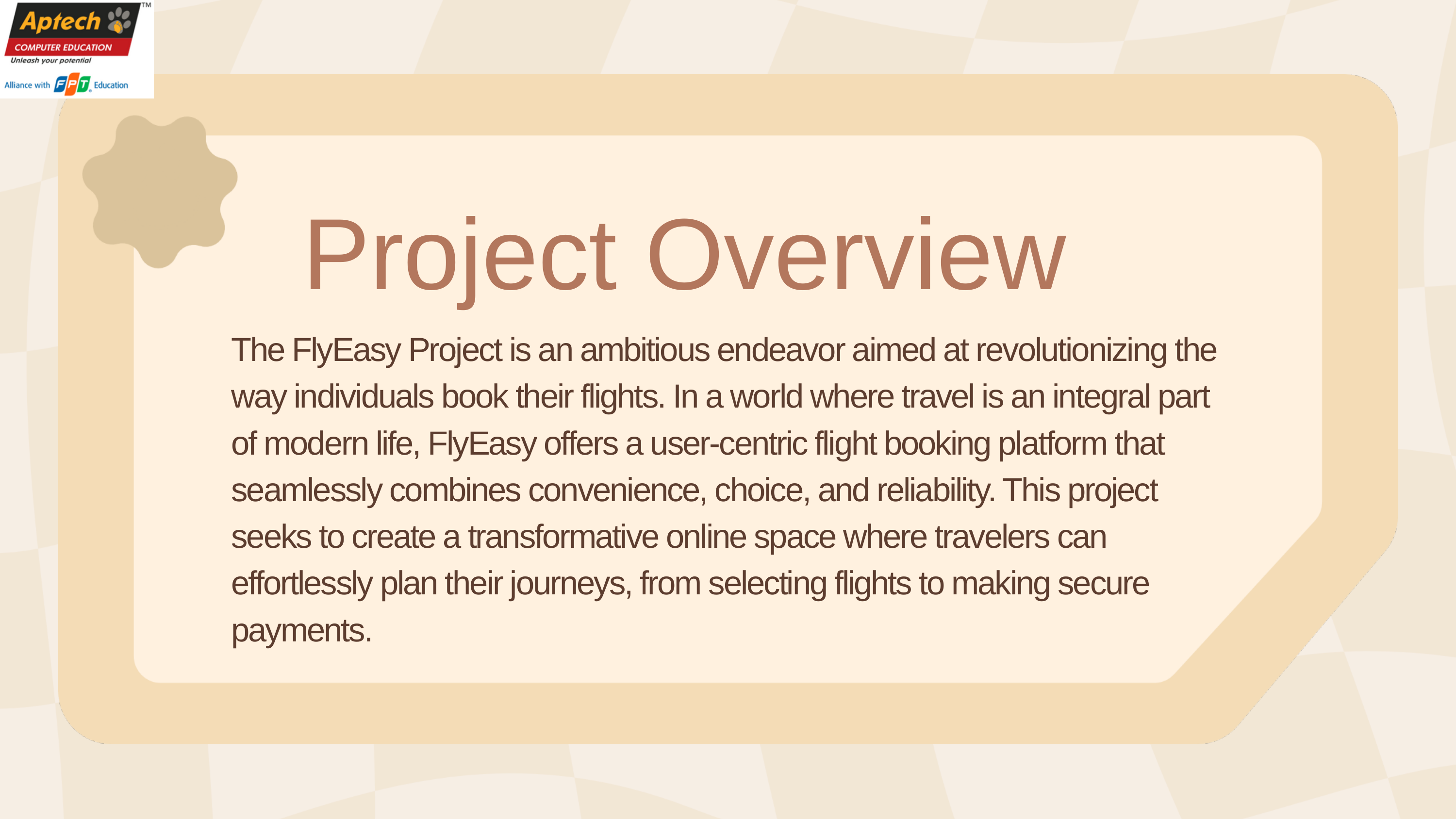

Project Overview
The FlyEasy Project is an ambitious endeavor aimed at revolutionizing the way individuals book their flights. In a world where travel is an integral part of modern life, FlyEasy offers a user-centric flight booking platform that seamlessly combines convenience, choice, and reliability. This project seeks to create a transformative online space where travelers can effortlessly plan their journeys, from selecting flights to making secure payments.